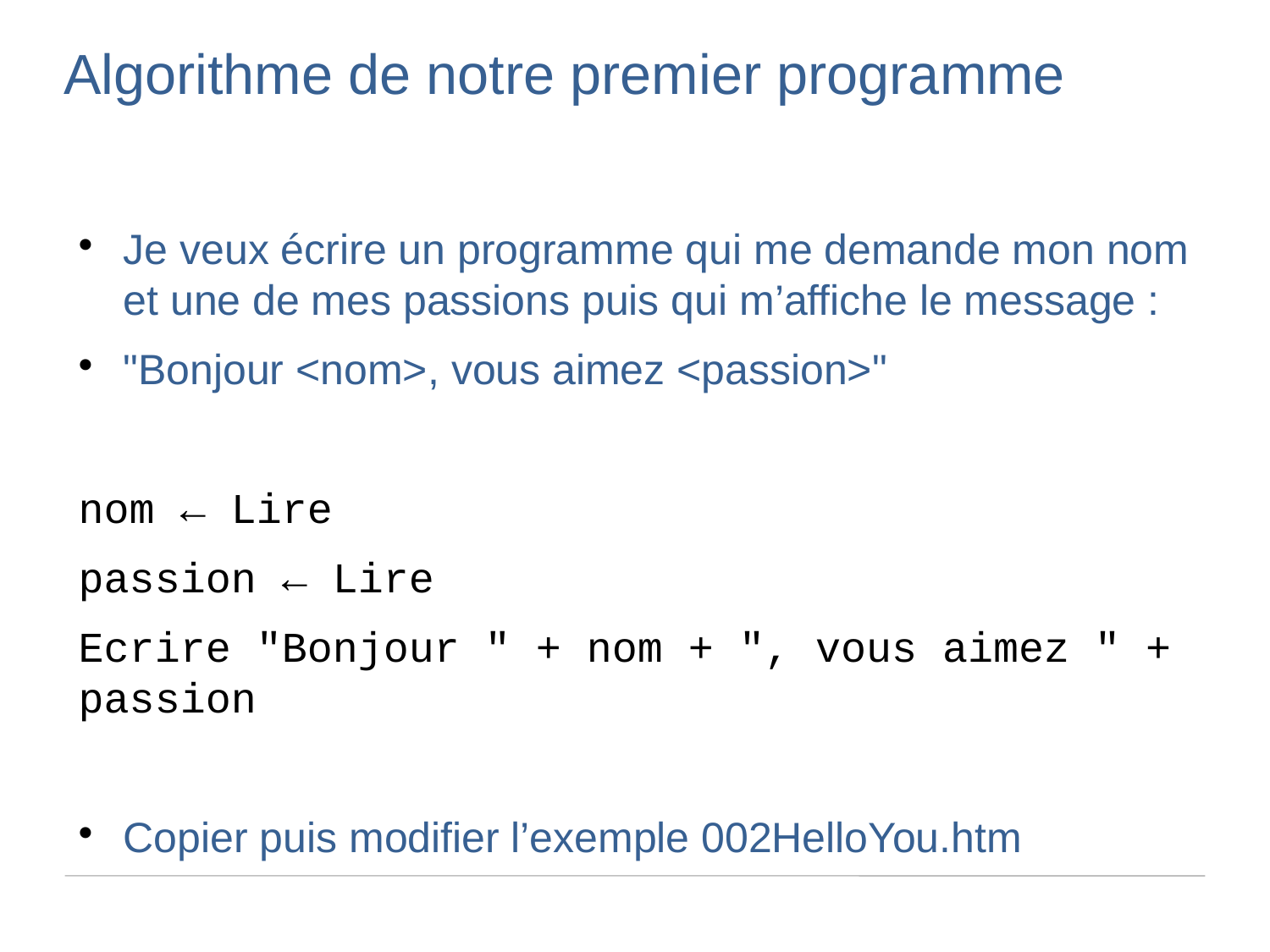

Algorithme de notre premier programme
Je veux écrire un programme qui me demande mon nom et une de mes passions puis qui m’affiche le message :
"Bonjour <nom>, vous aimez <passion>"

nom ← Lire
passion ← Lire
Ecrire "Bonjour " + nom + ", vous aimez " + passion

Copier puis modifier l’exemple 002HelloYou.htm